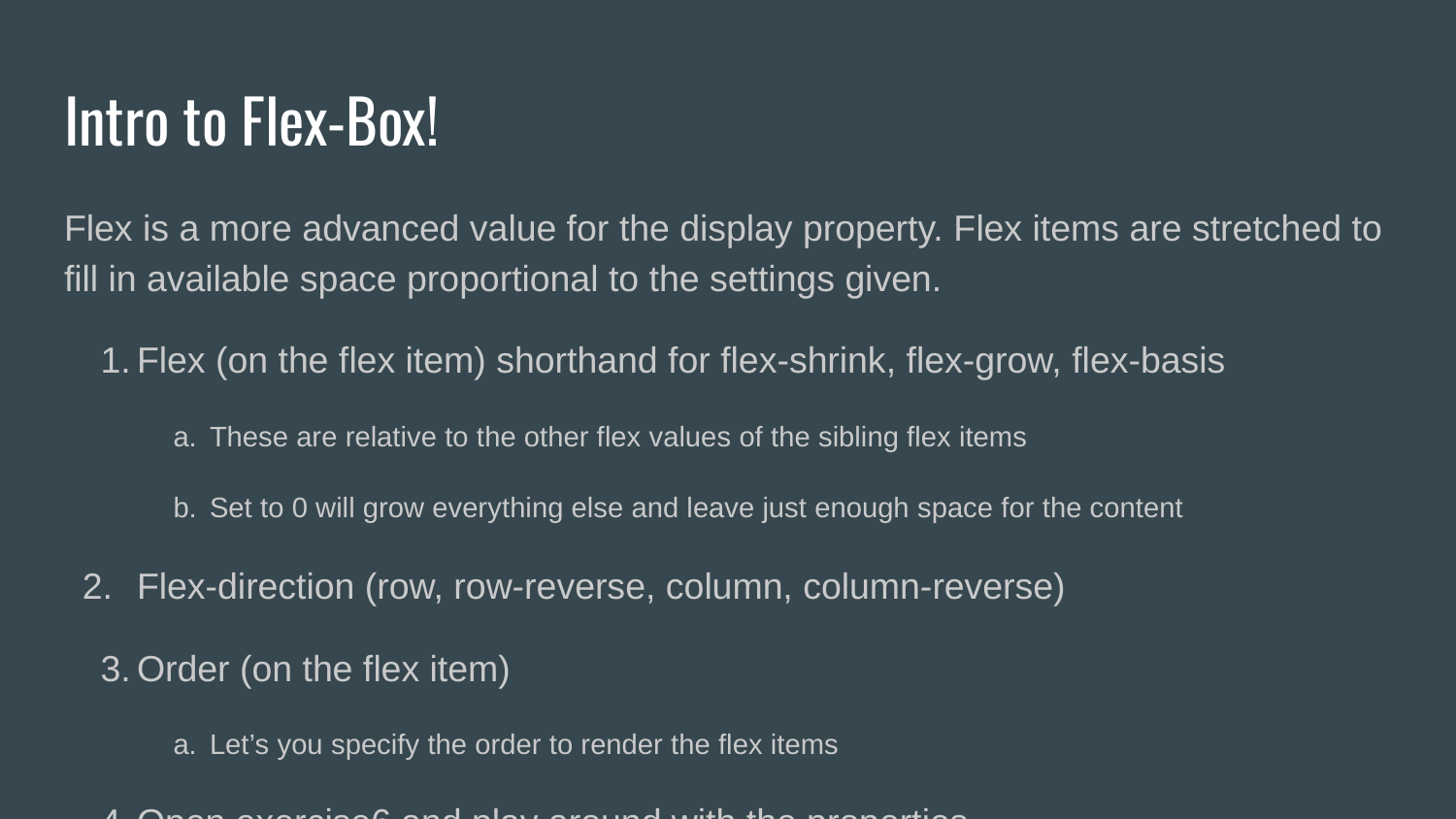

# Intro to Flex-Box!
Flex is a more advanced value for the display property. Flex items are stretched to fill in available space proportional to the settings given.
Flex (on the flex item) shorthand for flex-shrink, flex-grow, flex-basis
These are relative to the other flex values of the sibling flex items
Set to 0 will grow everything else and leave just enough space for the content
Flex-direction (row, row-reverse, column, column-reverse)
Order (on the flex item)
Let’s you specify the order to render the flex items
Open exercise6 and play around with the properties.
https://developer.mozilla.org/en-US/docs/Web/CSS/CSS_Flexible_Box_Layout/Advanced_layouts_with_flexbox